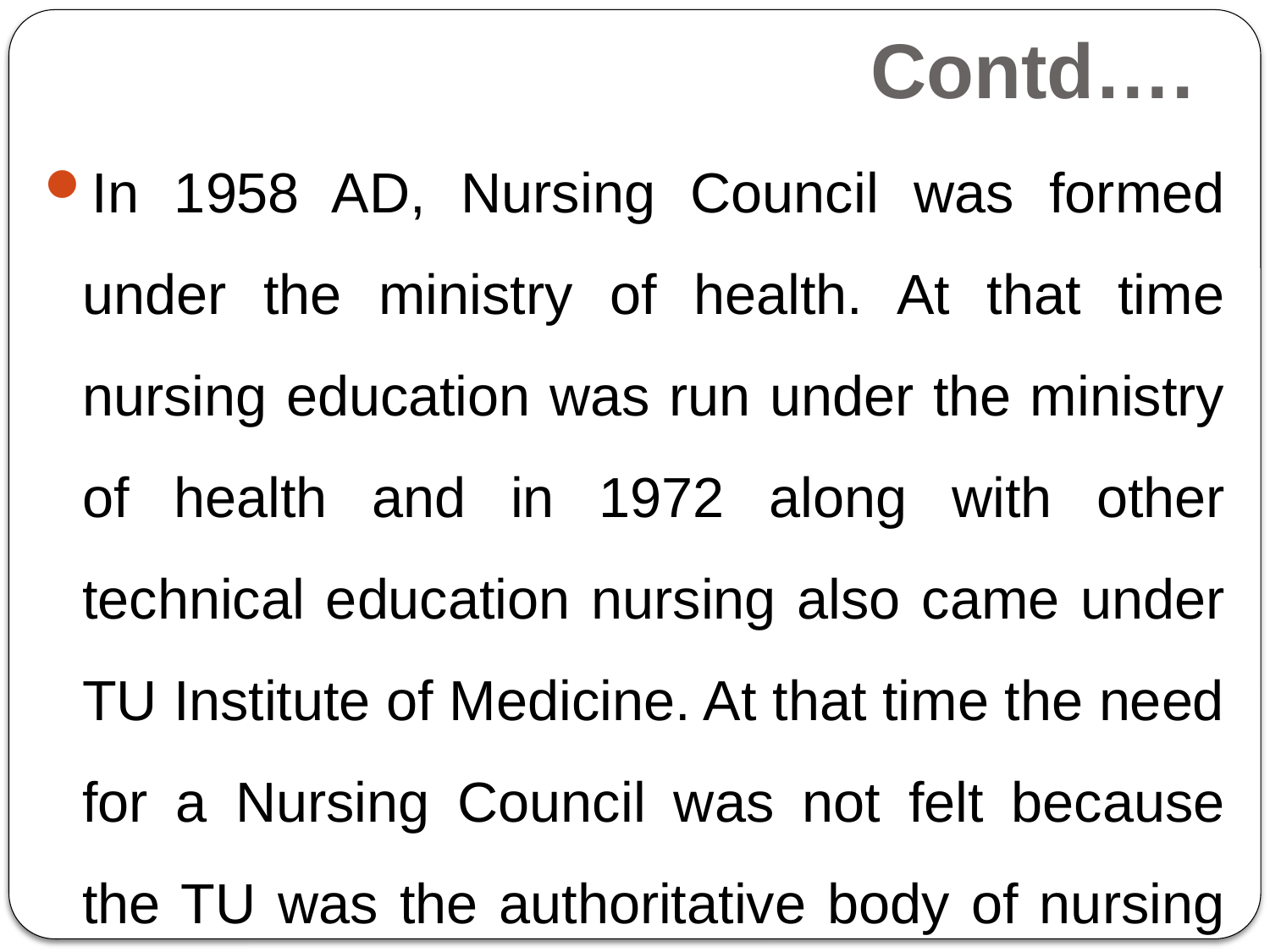

# Contd….
In 1958 AD, Nursing Council was formed under the ministry of health. At that time nursing education was run under the ministry of health and in 1972 along with other technical education nursing also came under TU Institute of Medicine. At that time the need for a Nursing Council was not felt because the TU was the authoritative body of nursing education. So the nursing Council ceased to work.